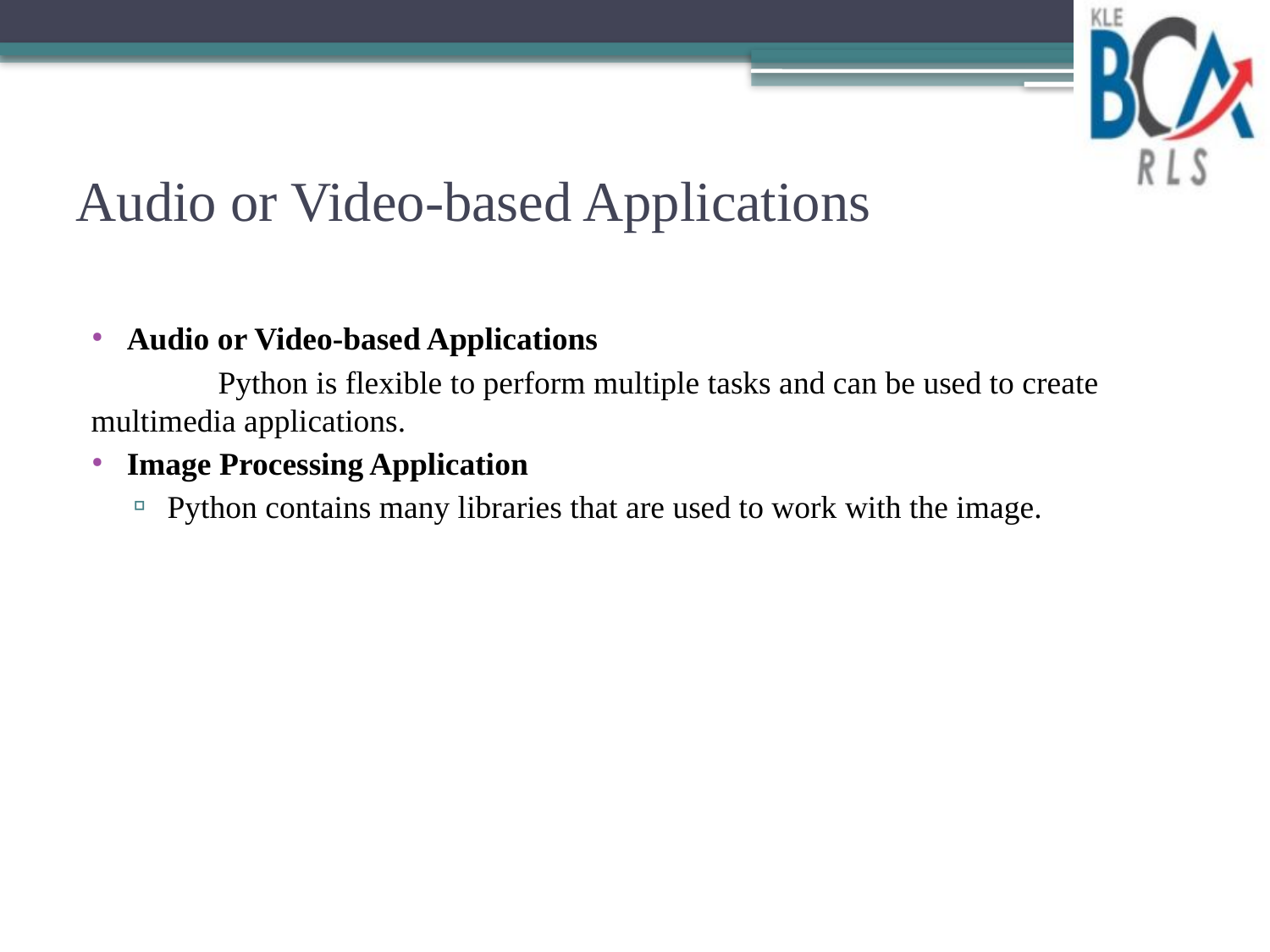

# Audio or Video-based Applications
Audio or Video-based Applications
	Python is flexible to perform multiple tasks and can be used to create multimedia applications.
Image Processing Application
Python contains many libraries that are used to work with the image.